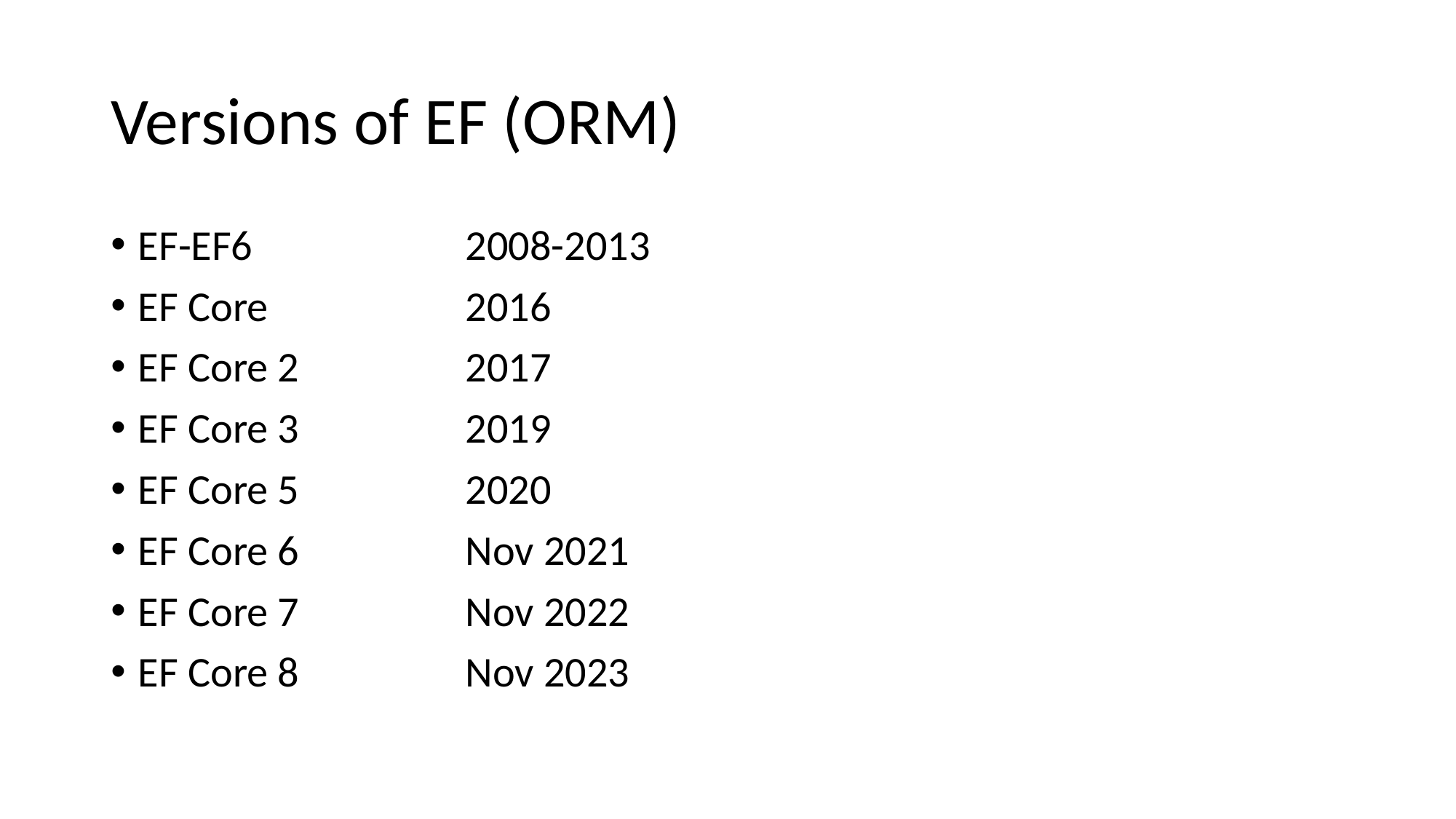

# Versions of EF (ORM)
EF-EF6		2008-2013
EF Core		2016
EF Core 2		2017
EF Core 3		2019
EF Core 5		2020
EF Core 6		Nov 2021
EF Core 7		Nov 2022
EF Core 8		Nov 2023